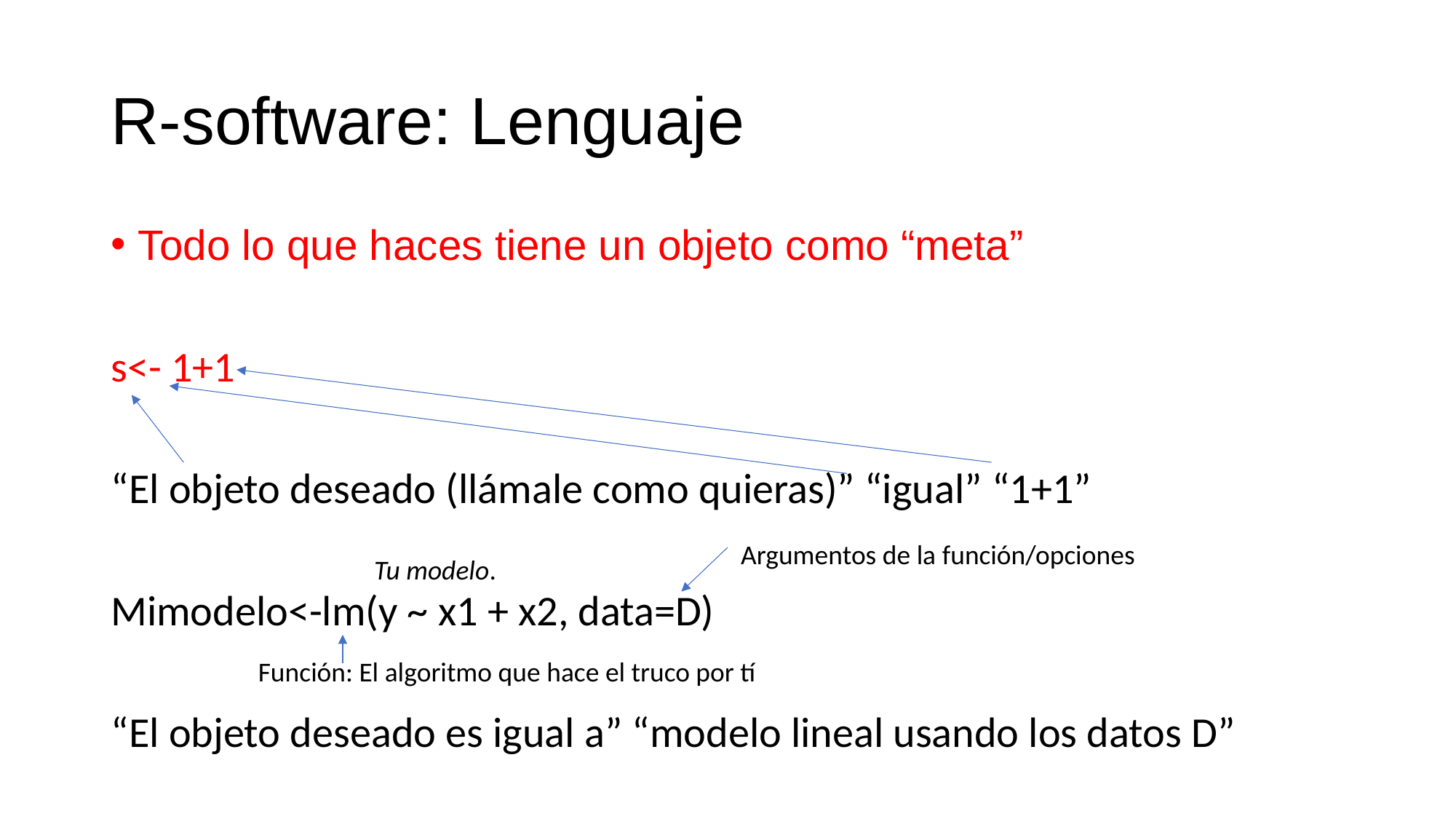

# R-software: Lenguaje
Todo lo que haces tiene un objeto como “meta”

s<- 1+1

“El objeto deseado (llámale como quieras)” “igual” “1+1”

Mimodelo<-lm(y ~ x1 + x2, data=D)

“El objeto deseado es igual a” “modelo lineal usando los datos D”
Argumentos de la función/opciones
Tu modelo.
Función: El algoritmo que hace el truco por tí